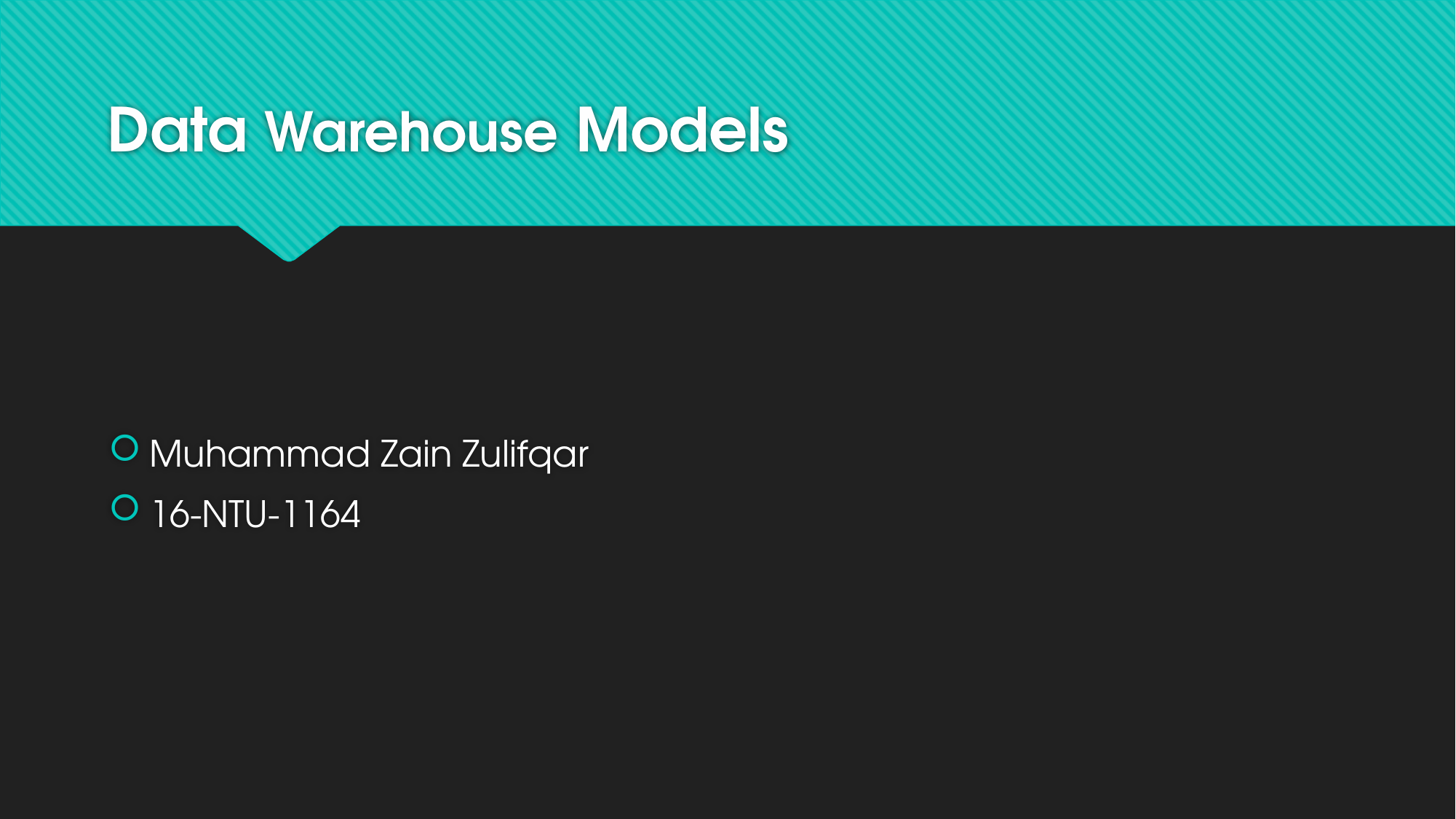

# Data Warehouse Models
Muhammad Zain Zulifqar
16-NTU-1164